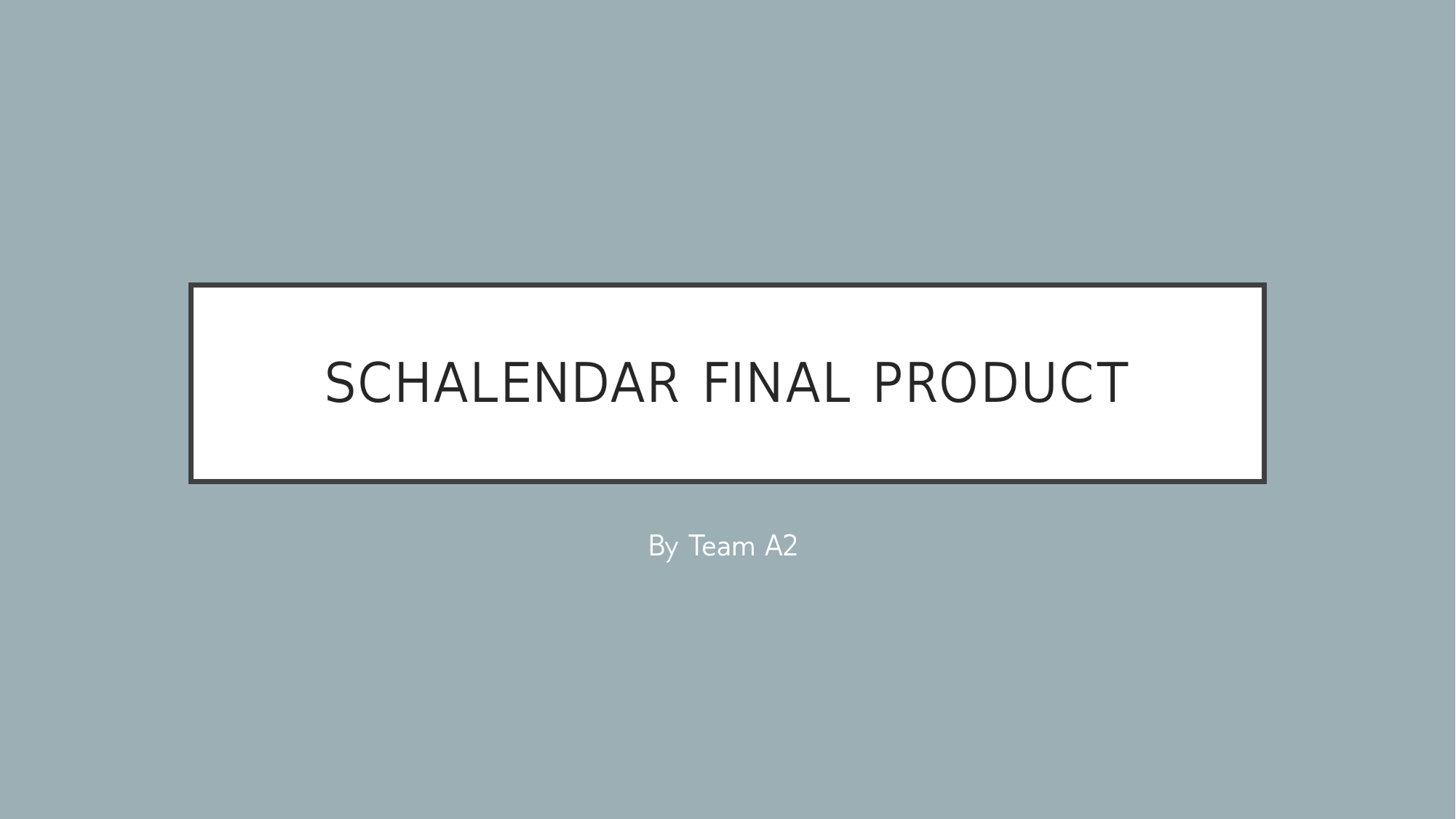

# Schalendar Final Product
By Team A2